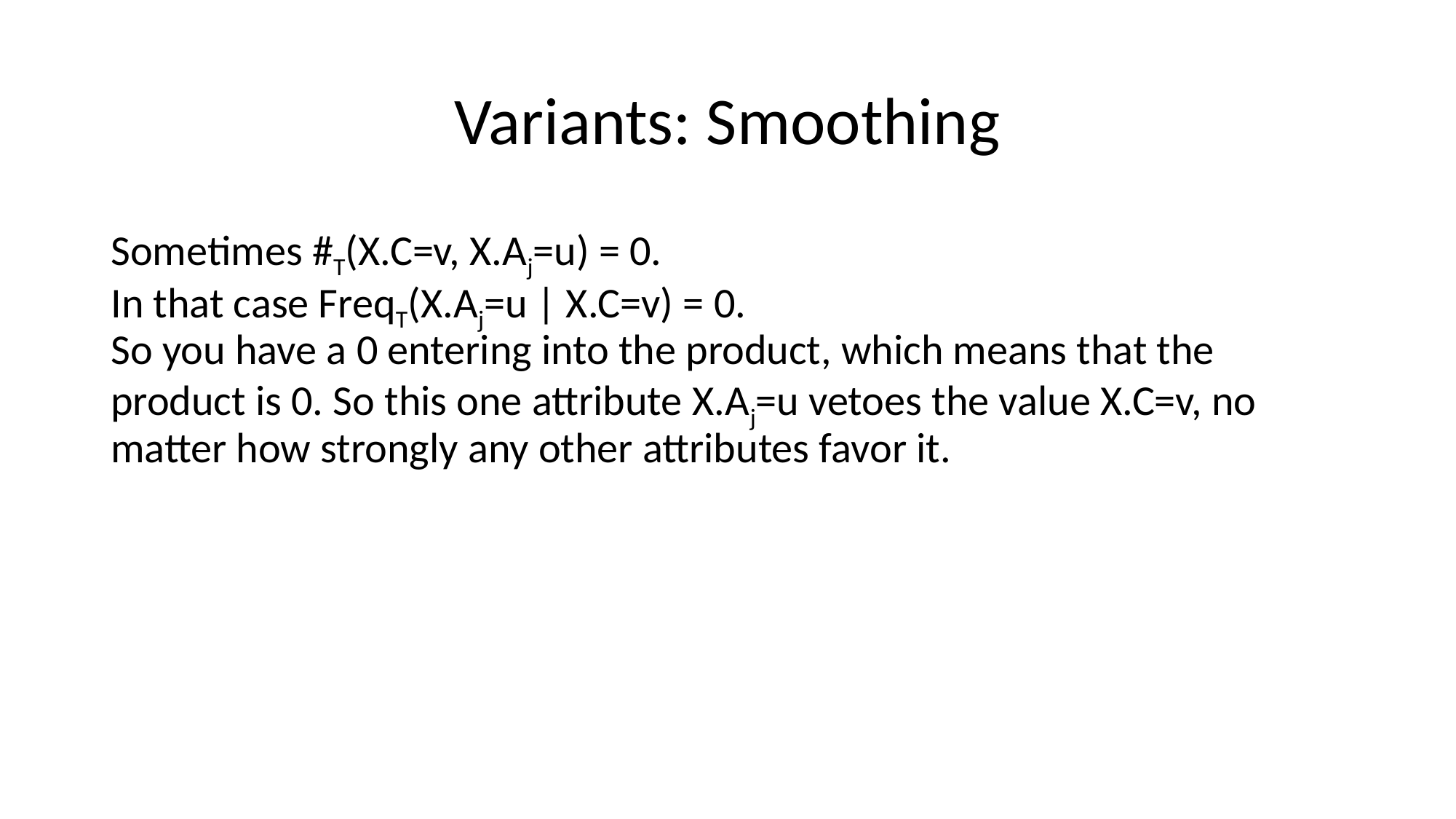

# Variants: Smoothing
Sometimes #T(X.C=v, X.Aj=u) = 0.
In that case FreqT(X.Aj=u | X.C=v) = 0.
So you have a 0 entering into the product, which means that the product is 0. So this one attribute X.Aj=u vetoes the value X.C=v, no matter how strongly any other attributes favor it.